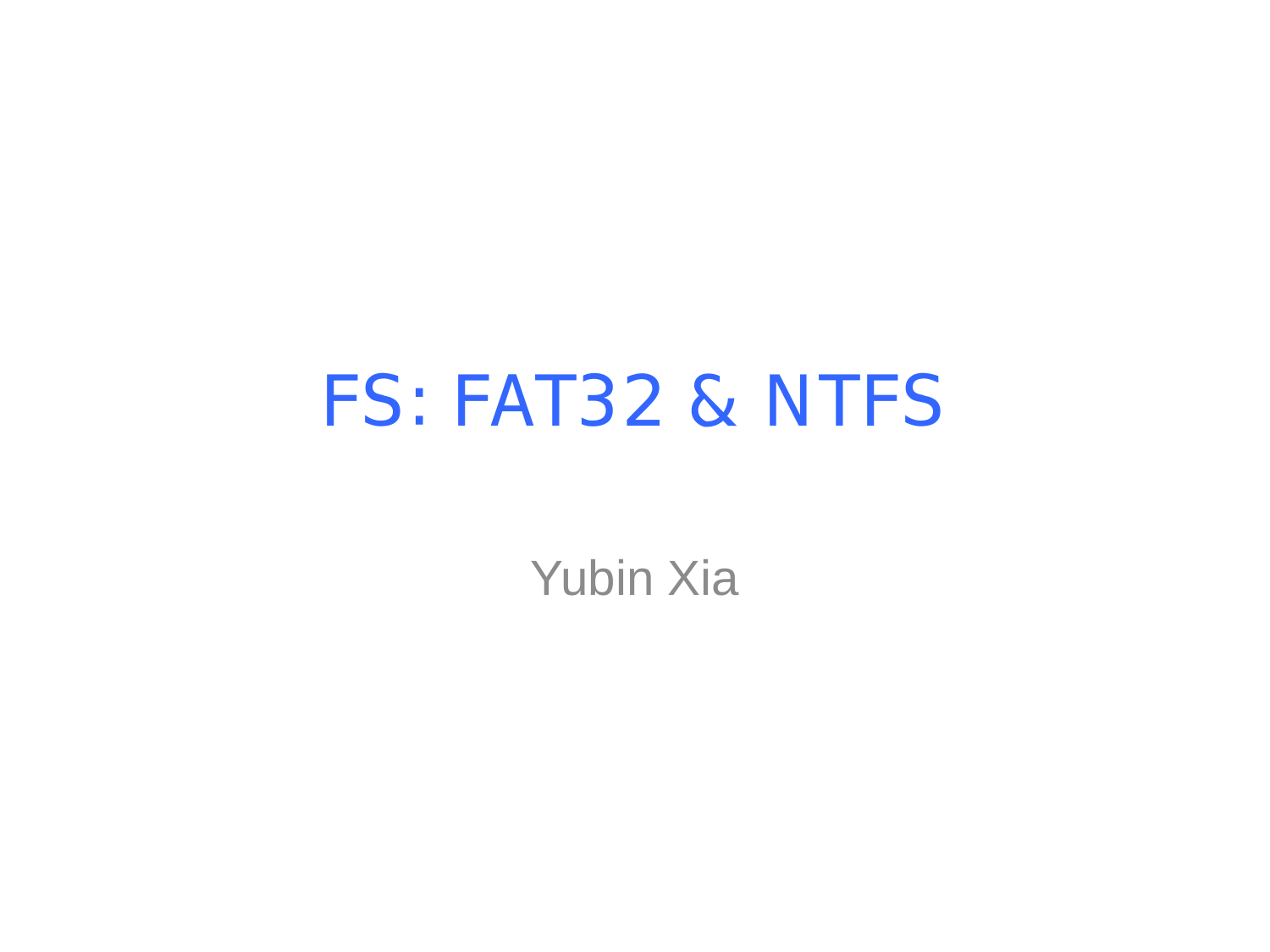

# FS: FAT32 & NTFS
Yubin Xia